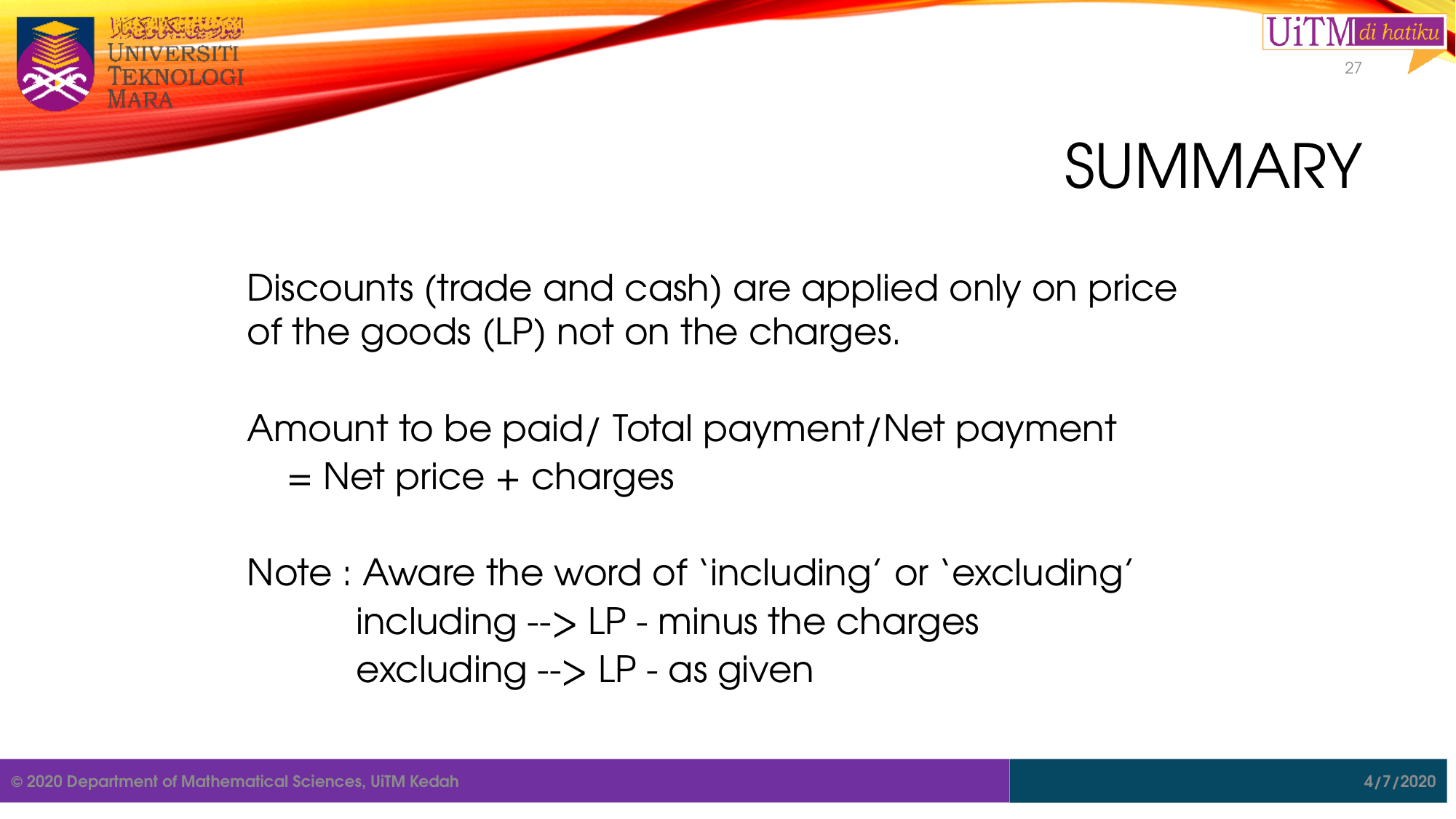

27
Summary
Discounts (trade and cash) are applied only on price of the goods (LP) not on the charges.

Amount to be paid/ Total payment/Net payment
    = Net price + charges

Note : Aware the word of ‘including’ or ‘excluding’
	including --> LP - minus the charges
	excluding --> LP - as given